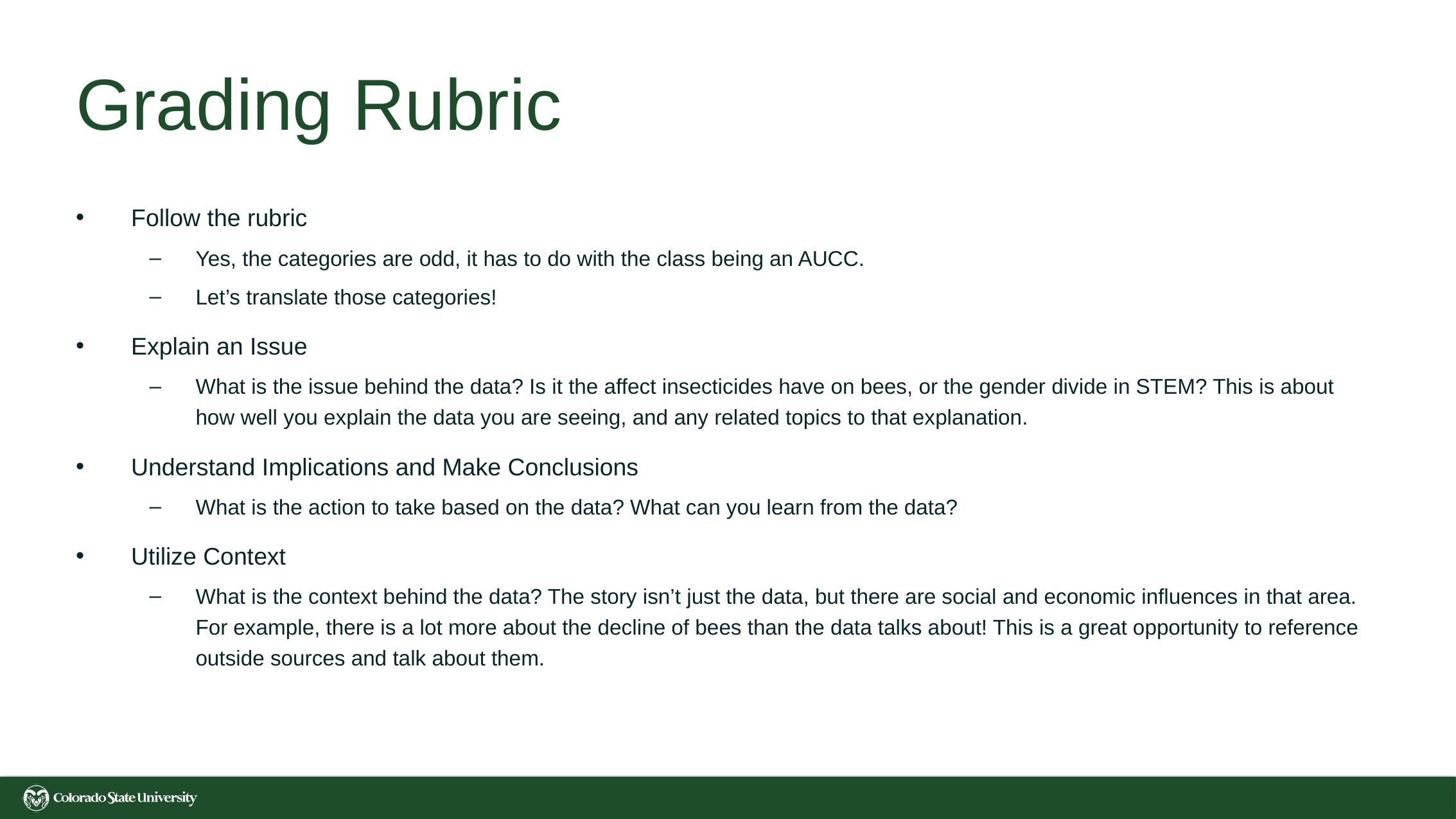

# Grading Rubric
Follow the rubric
Yes, the categories are odd, it has to do with the class being an AUCC.
Let’s translate those categories!
Explain an Issue
What is the issue behind the data? Is it the affect insecticides have on bees, or the gender divide in STEM? This is about how well you explain the data you are seeing, and any related topics to that explanation.
Understand Implications and Make Conclusions
What is the action to take based on the data? What can you learn from the data?
Utilize Context
What is the context behind the data? The story isn’t just the data, but there are social and economic influences in that area. For example, there is a lot more about the decline of bees than the data talks about! This is a great opportunity to reference outside sources and talk about them.